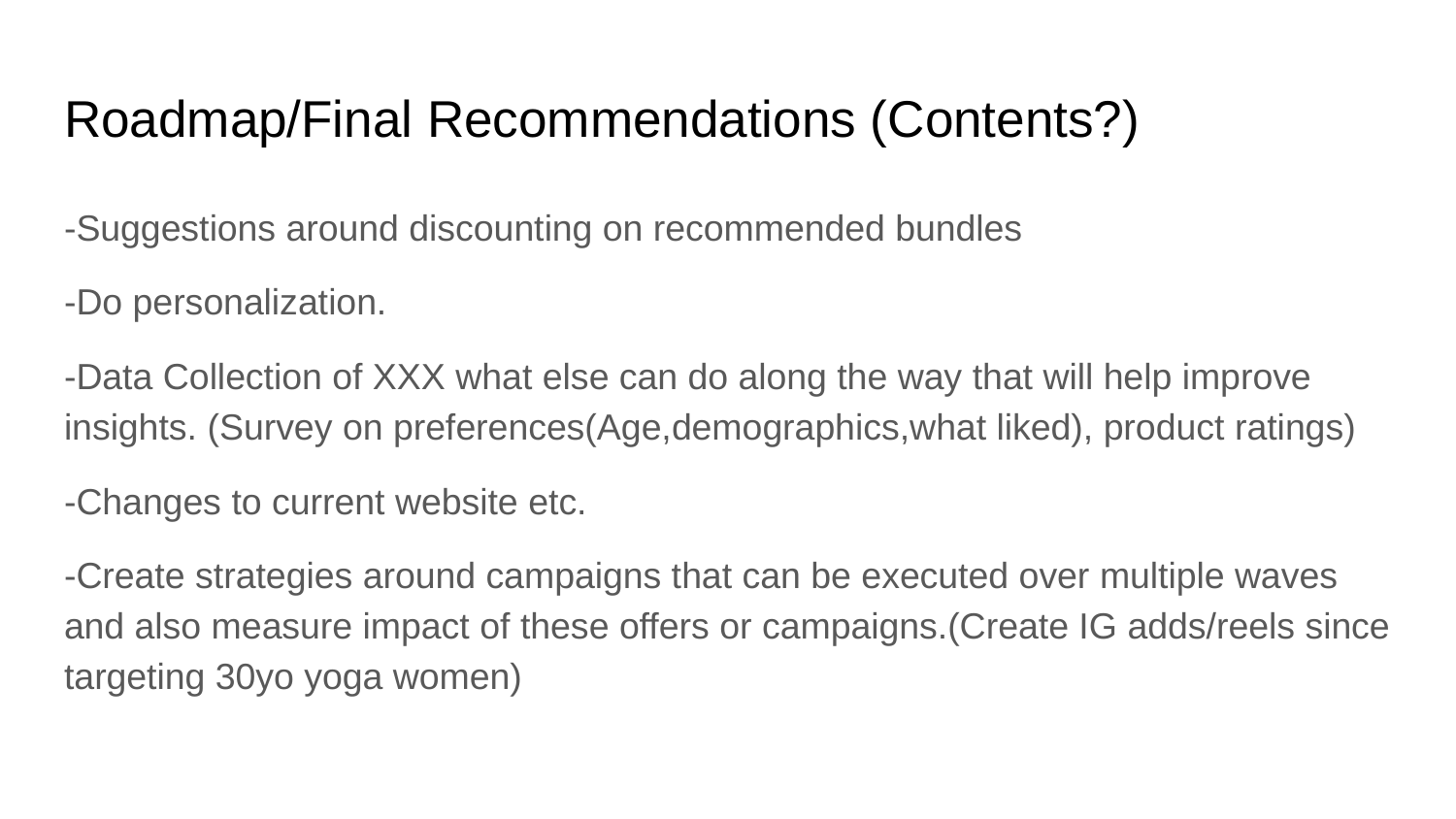

# Roadmap/Final Recommendations (Contents?)
-Suggestions around discounting on recommended bundles
-Do personalization.
-Data Collection of XXX what else can do along the way that will help improve insights. (Survey on preferences(Age,demographics,what liked), product ratings)
-Changes to current website etc.
-Create strategies around campaigns that can be executed over multiple waves and also measure impact of these offers or campaigns.(Create IG adds/reels since targeting 30yo yoga women)